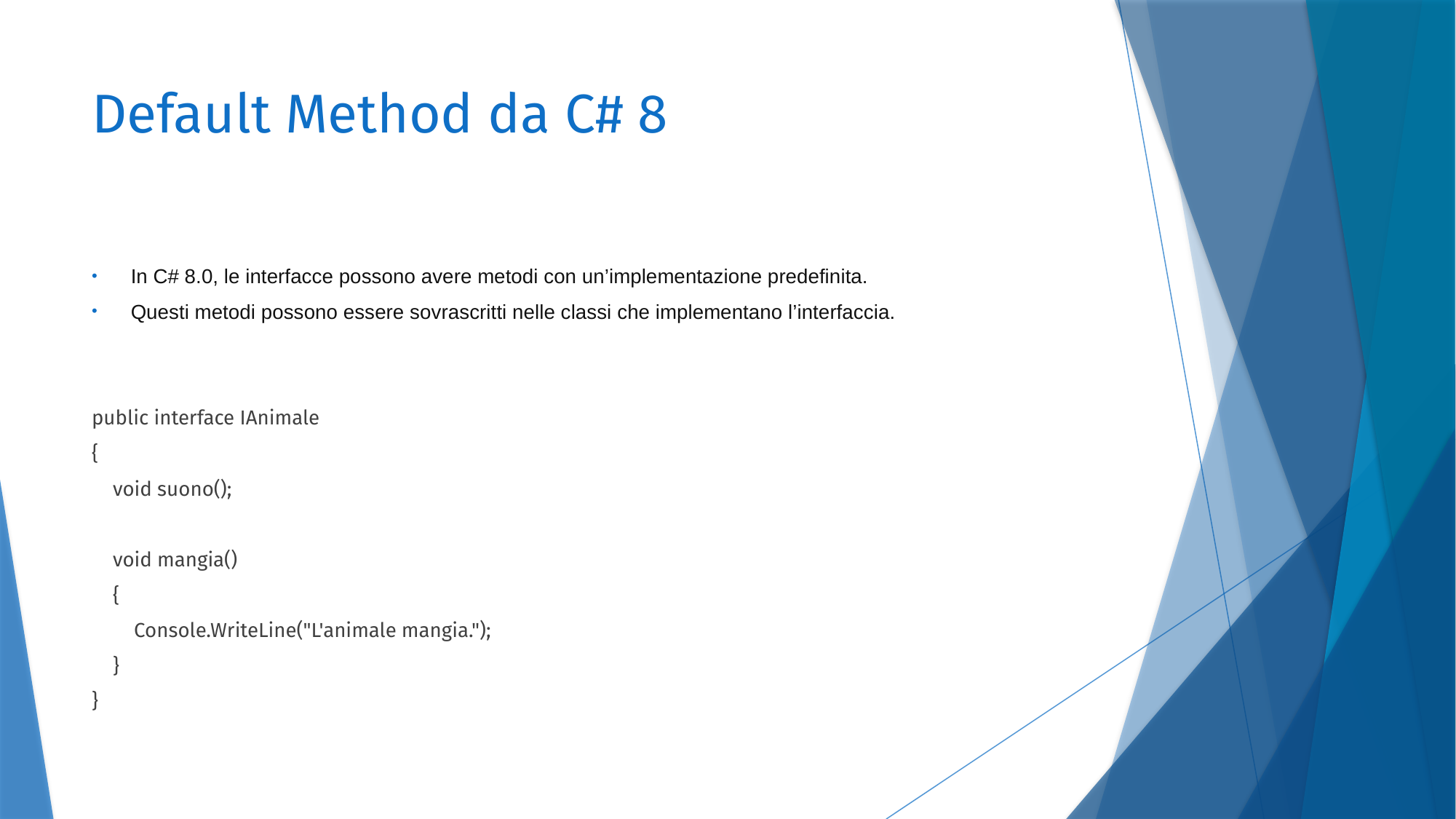

# Default Method da C# 8
In C# 8.0, le interfacce possono avere metodi con un’implementazione predefinita.
Questi metodi possono essere sovrascritti nelle classi che implementano l’interfaccia.

public interface IAnimale
{
    void suono();

    void mangia()
    {
        Console.WriteLine("L'animale mangia.");
    }
}